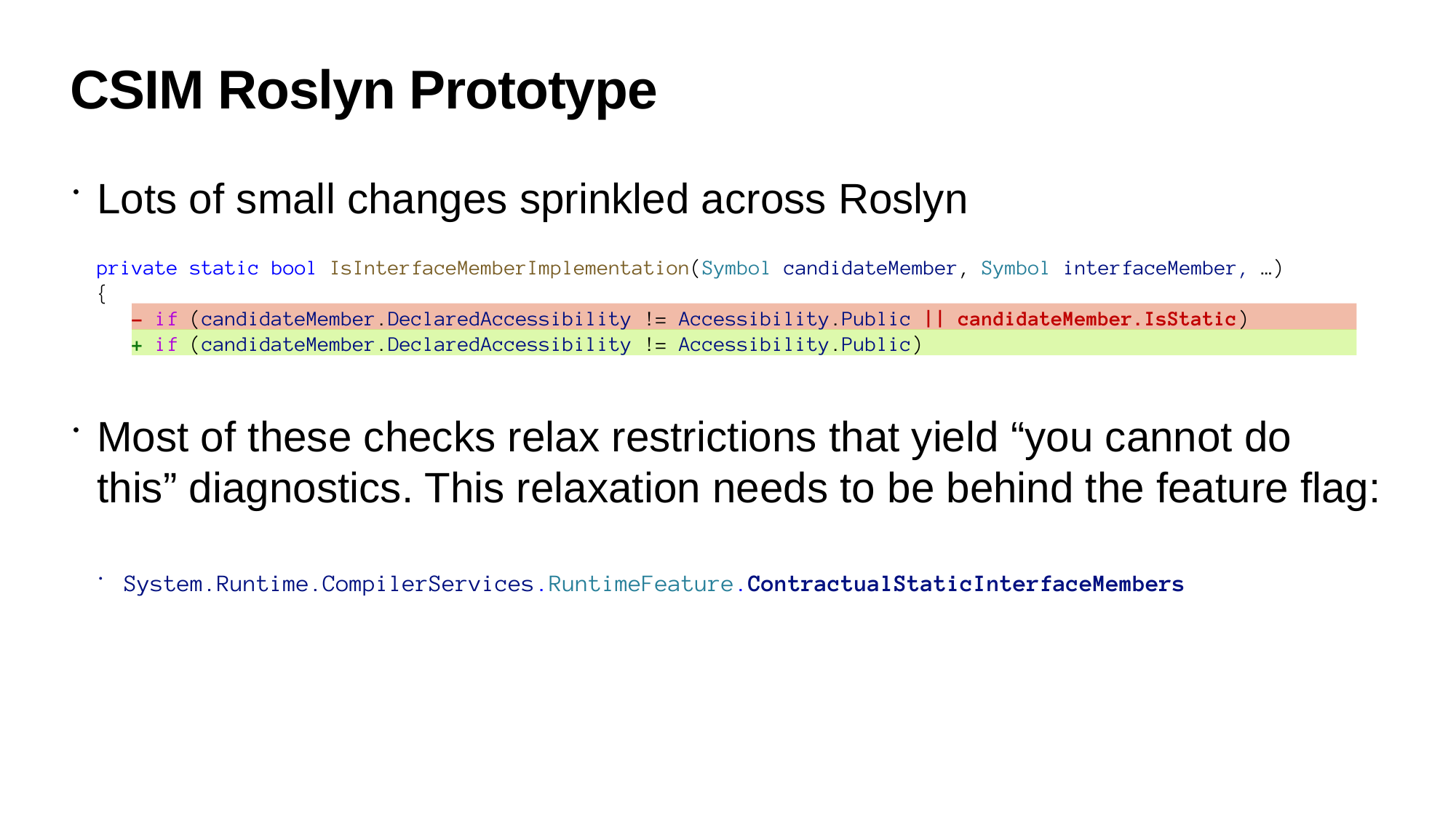

# CSIM Roslyn Prototype
Lots of small changes sprinkled across Roslyn

Most of these checks relax restrictions that yield “you cannot do this” diagnostics. This relaxation needs to be behind the feature flag:
System.Runtime.CompilerServices.RuntimeFeature.ContractualStaticInterfaceMembers
private static bool IsInterfaceMemberImplementation(Symbol candidateMember, Symbol interfaceMember, …)
{
   - if (candidateMember.DeclaredAccessibility != Accessibility.Public || candidateMember.IsStatic)
   + if (candidateMember.DeclaredAccessibility != Accessibility.Public)